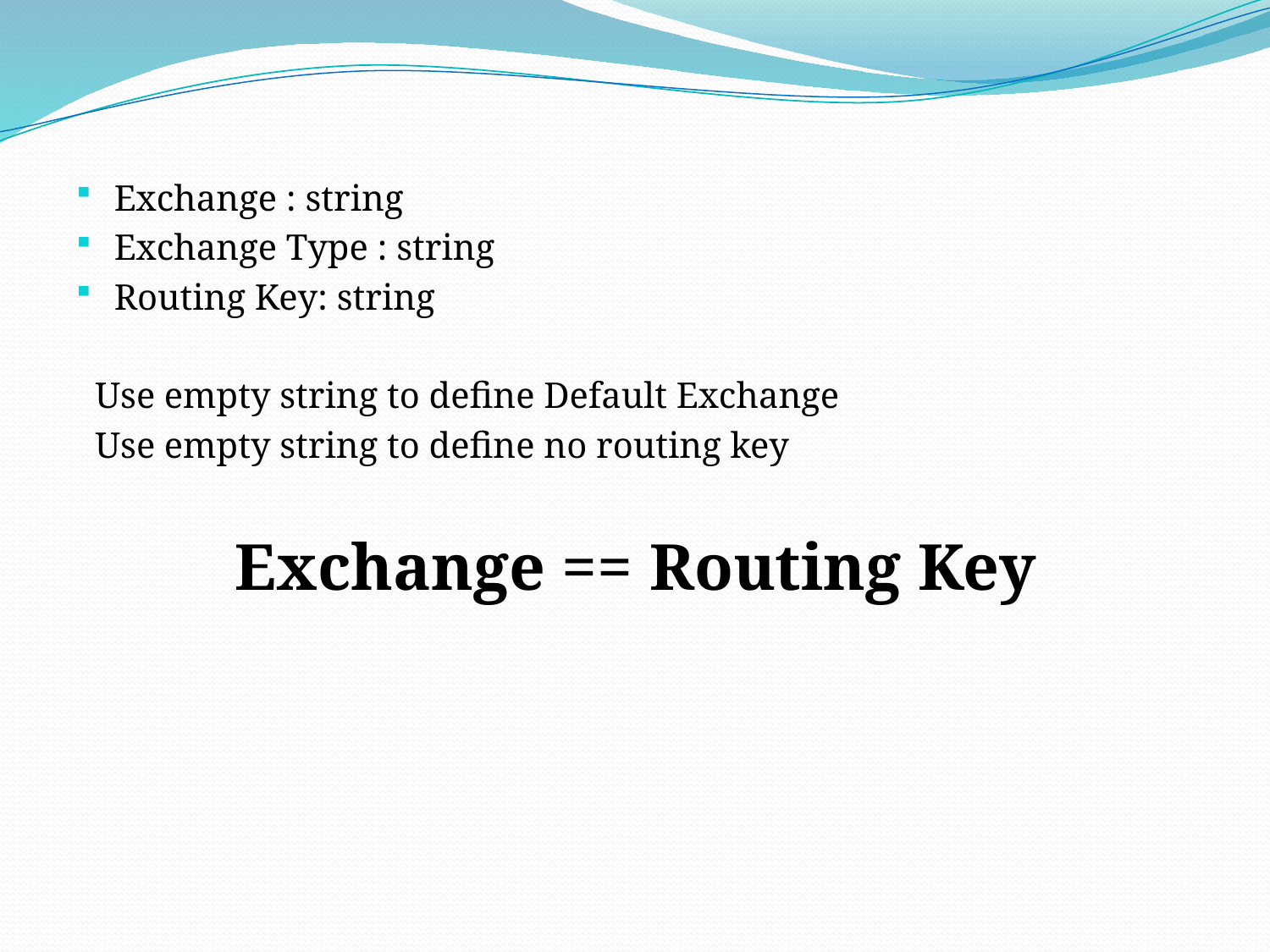

Exchange : string
Exchange Type : string
Routing Key: string

Use empty string to define Default Exchange
Use empty string to define no routing key

Exchange == Routing Key